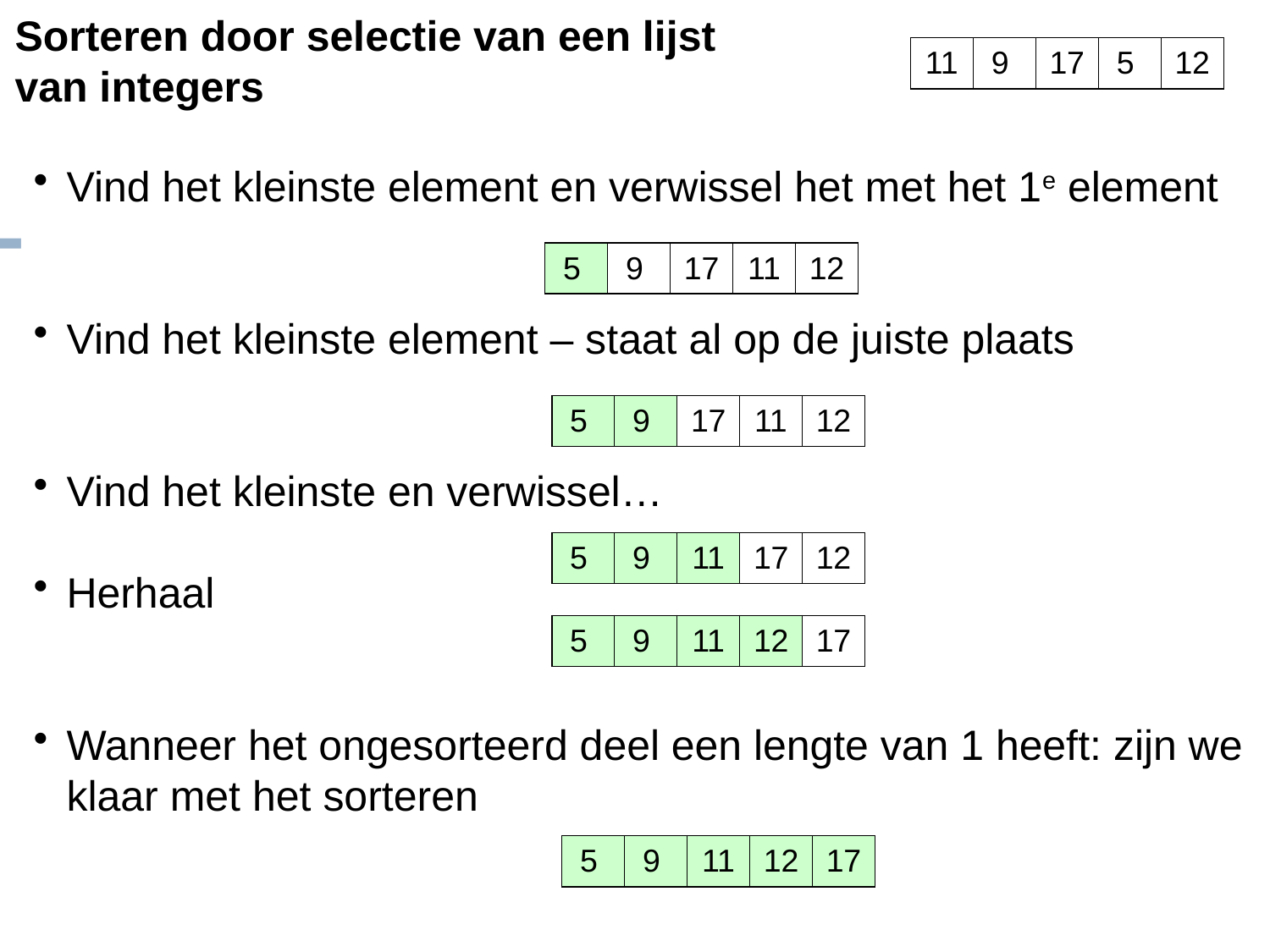

Sorteren door selectie van een lijst
van integers
| 11 | 9 | 17 | 5 | 12 |
| --- | --- | --- | --- | --- |
Vind het kleinste element en verwissel het met het 1e element

Vind het kleinste element – staat al op de juiste plaats

Vind het kleinste en verwissel…

Herhaal

Wanneer het ongesorteerd deel een lengte van 1 heeft: zijn we klaar met het sorteren
| 5 | 9 | 17 | 11 | 12 |
| --- | --- | --- | --- | --- |
| 5 | 9 | 17 | 11 | 12 |
| --- | --- | --- | --- | --- |
| 5 | 9 | 11 | 17 | 12 |
| --- | --- | --- | --- | --- |
| 5 | 9 | 11 | 12 | 17 |
| --- | --- | --- | --- | --- |
| 5 | 9 | 11 | 12 | 17 |
| --- | --- | --- | --- | --- |